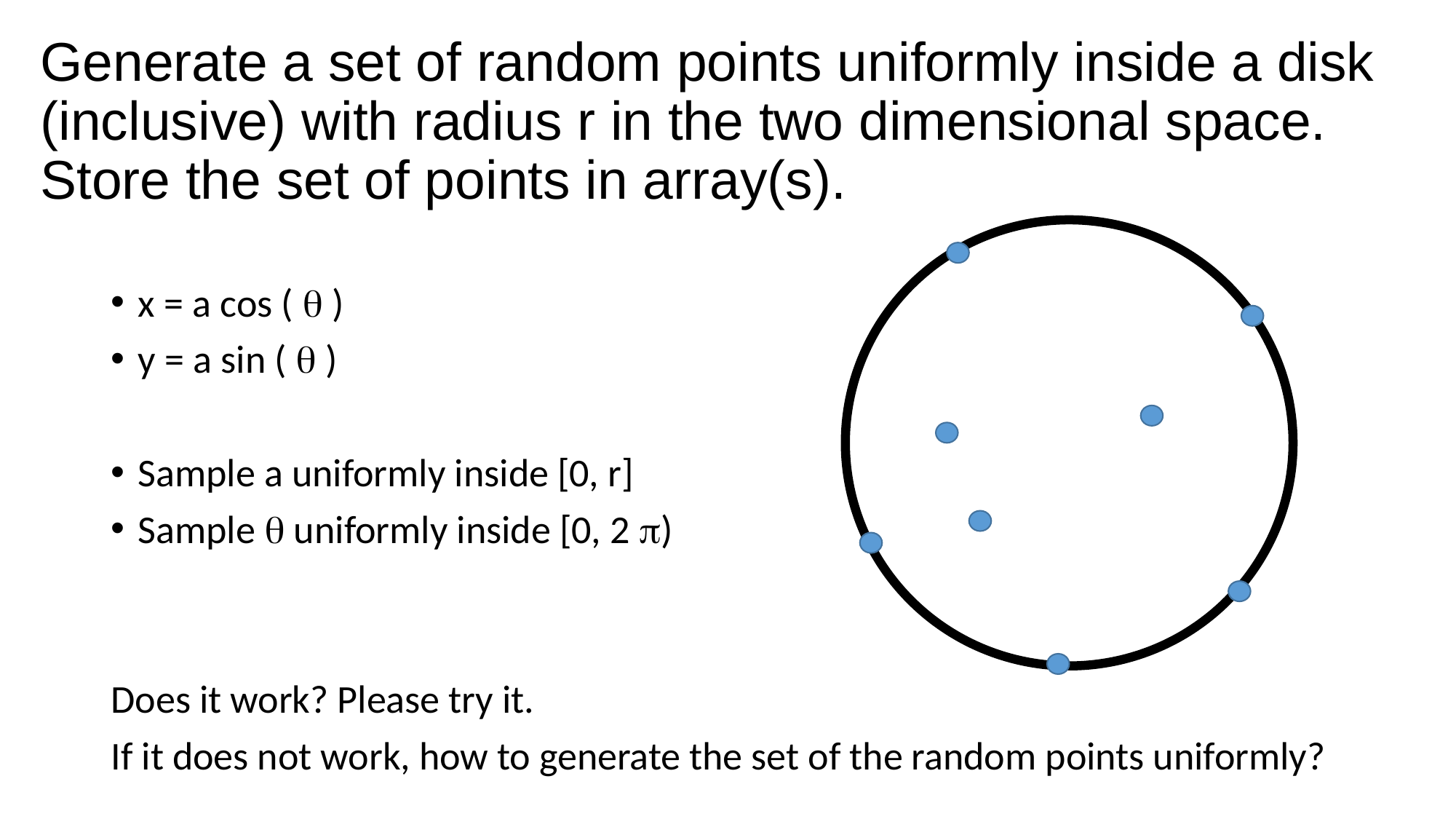

# Generate a set of random points uniformly inside a disk (inclusive) with radius r in the two dimensional space. Store the set of points in array(s).

x = a cos ( θ )
y = a sin ( θ )

Sample a uniformly inside [0, r]
Sample θ uniformly inside [0, 2 π)

Does it work? Please try it.
If it does not work, how to generate the set of the random points uniformly?